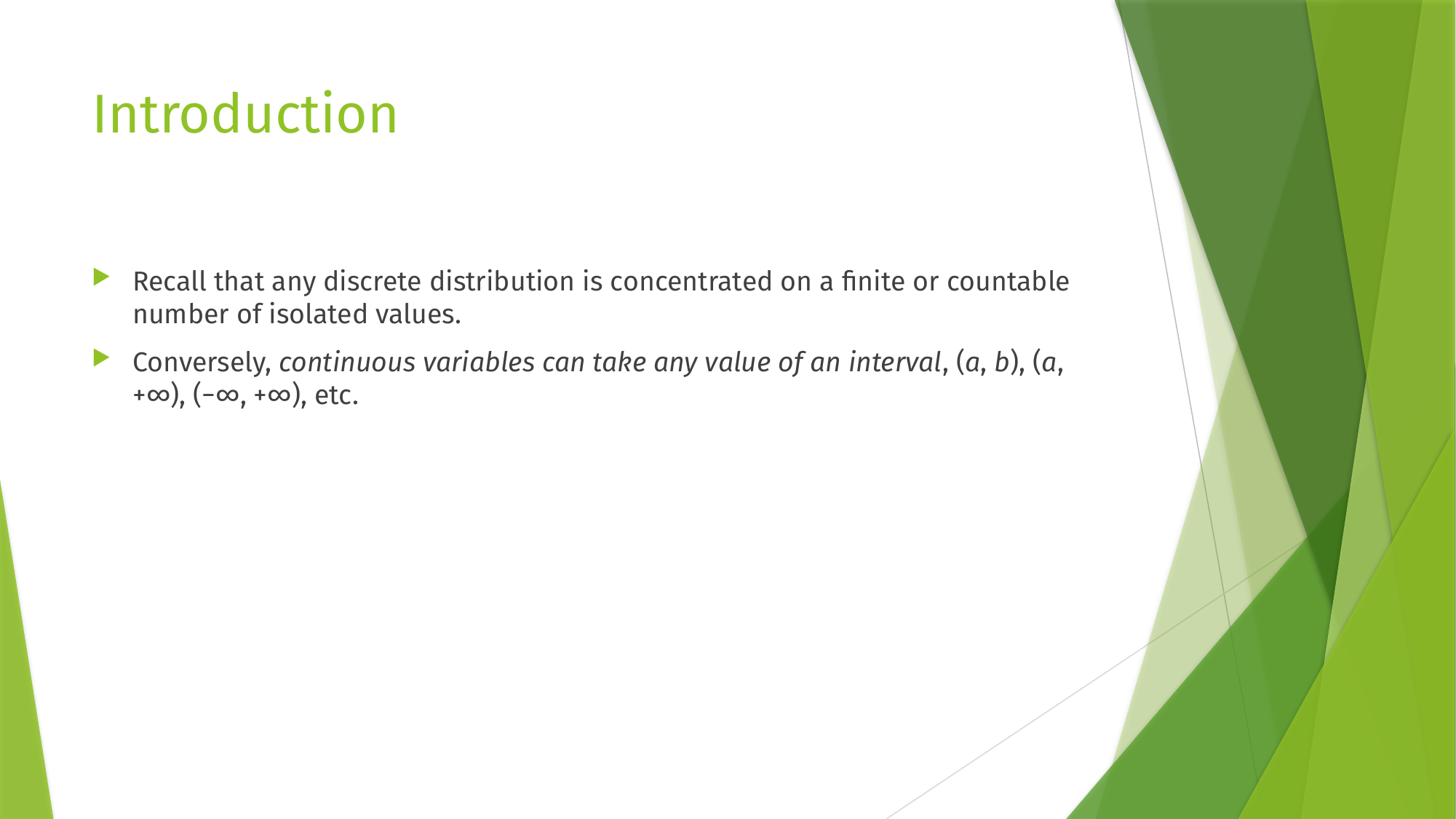

# Introduction
Recall that any discrete distribution is concentrated on a finite or countable number of isolated values.
Conversely, continuous variables can take any value of an interval, (a, b), (a, +∞), (−∞, +∞), etc.